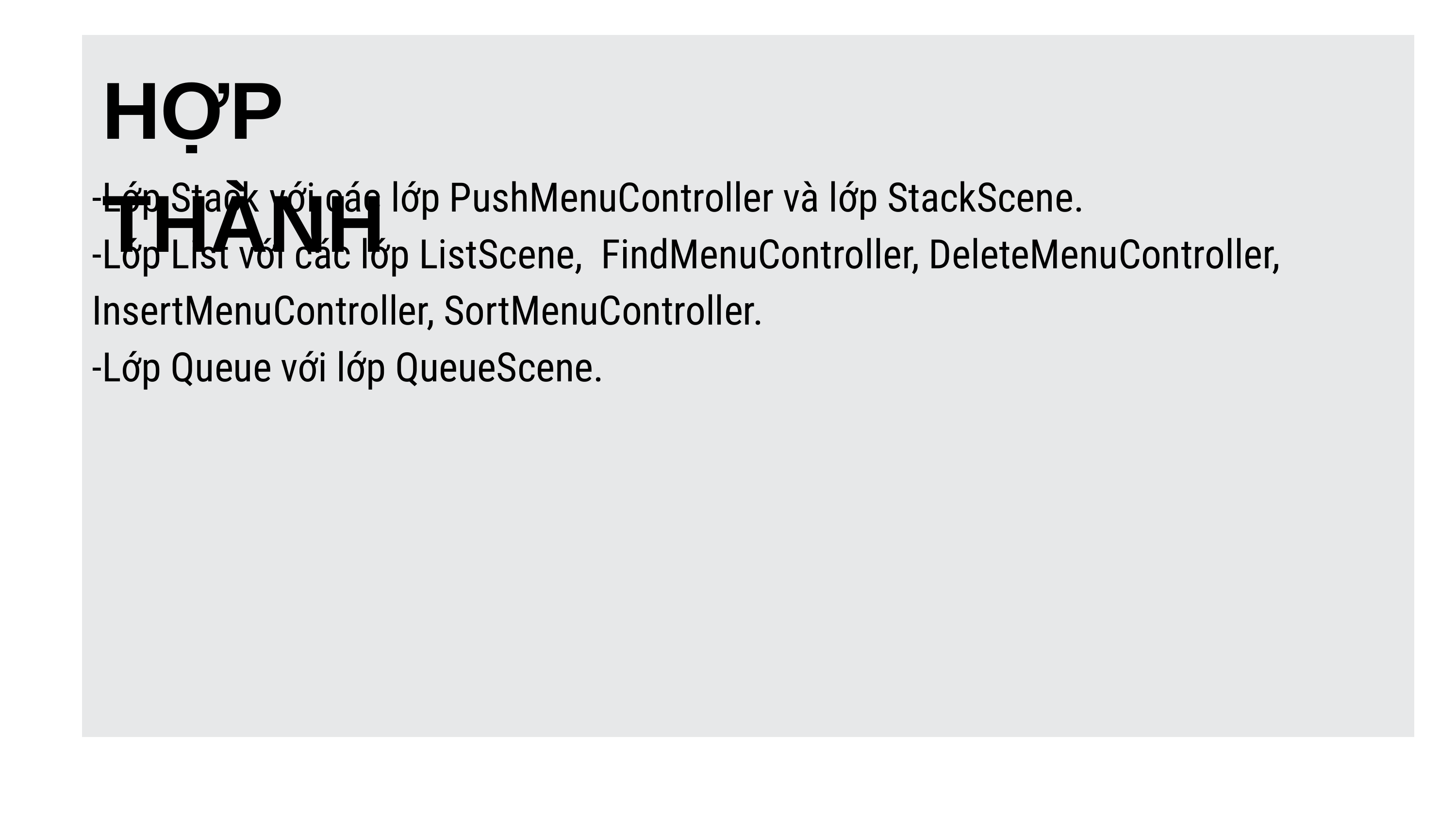

HỢP THÀNH
-Lớp Stack với các lớp PushMenuController và lớp StackScene.
-Lớp List với các lớp ListScene,  FindMenuController, DeleteMenuController, InsertMenuController, SortMenuController.
-Lớp Queue với lớp QueueScene.